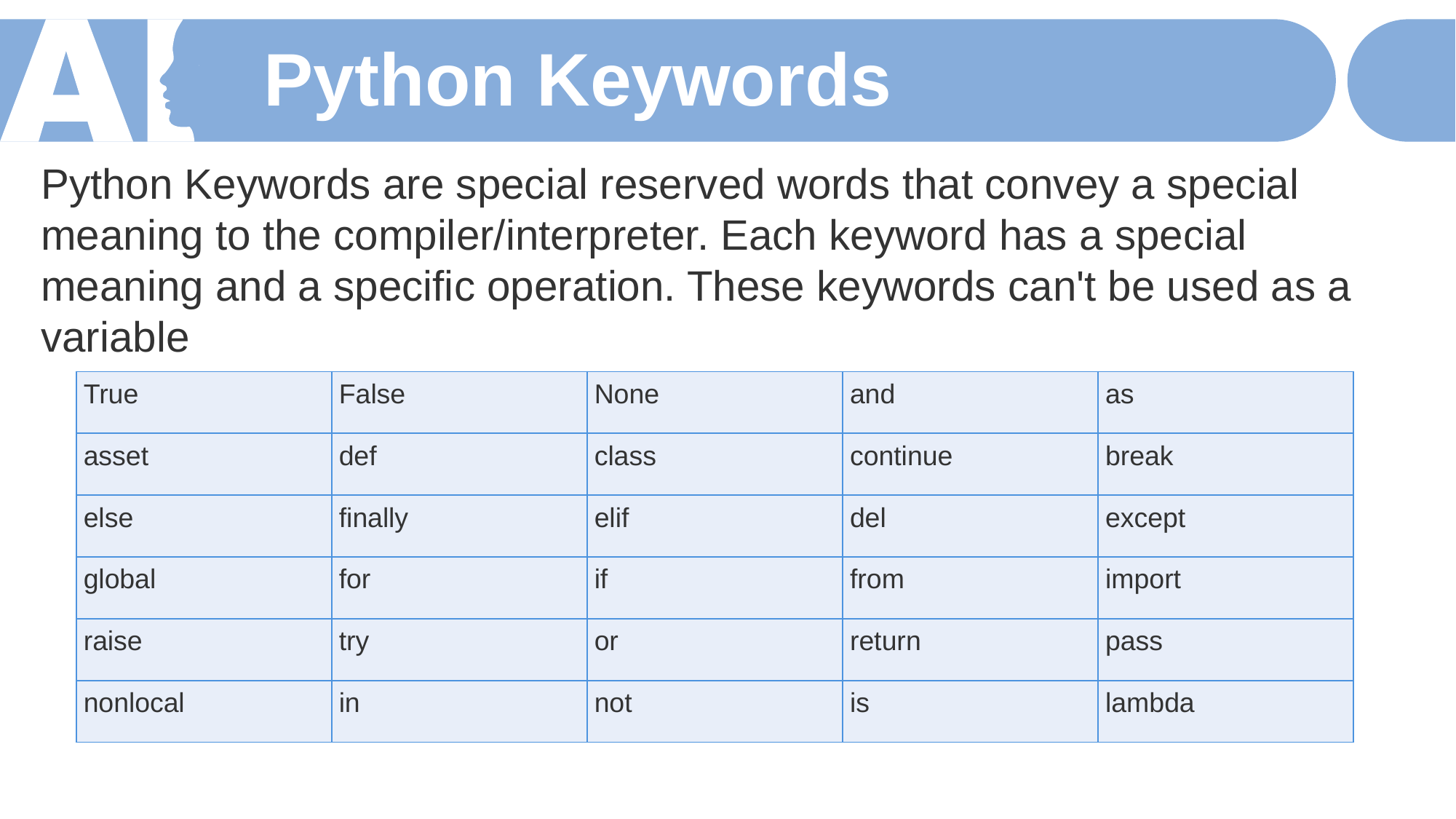

Python Keywords
Python Keywords are special reserved words that convey a special meaning to the compiler/interpreter. Each keyword has a special meaning and a specific operation. These keywords can't be used as a variable
| True | False | None | and | as |
| --- | --- | --- | --- | --- |
| asset | def | class | continue | break |
| else | finally | elif | del | except |
| global | for | if | from | import |
| raise | try | or | return | pass |
| nonlocal | in | not | is | lambda |